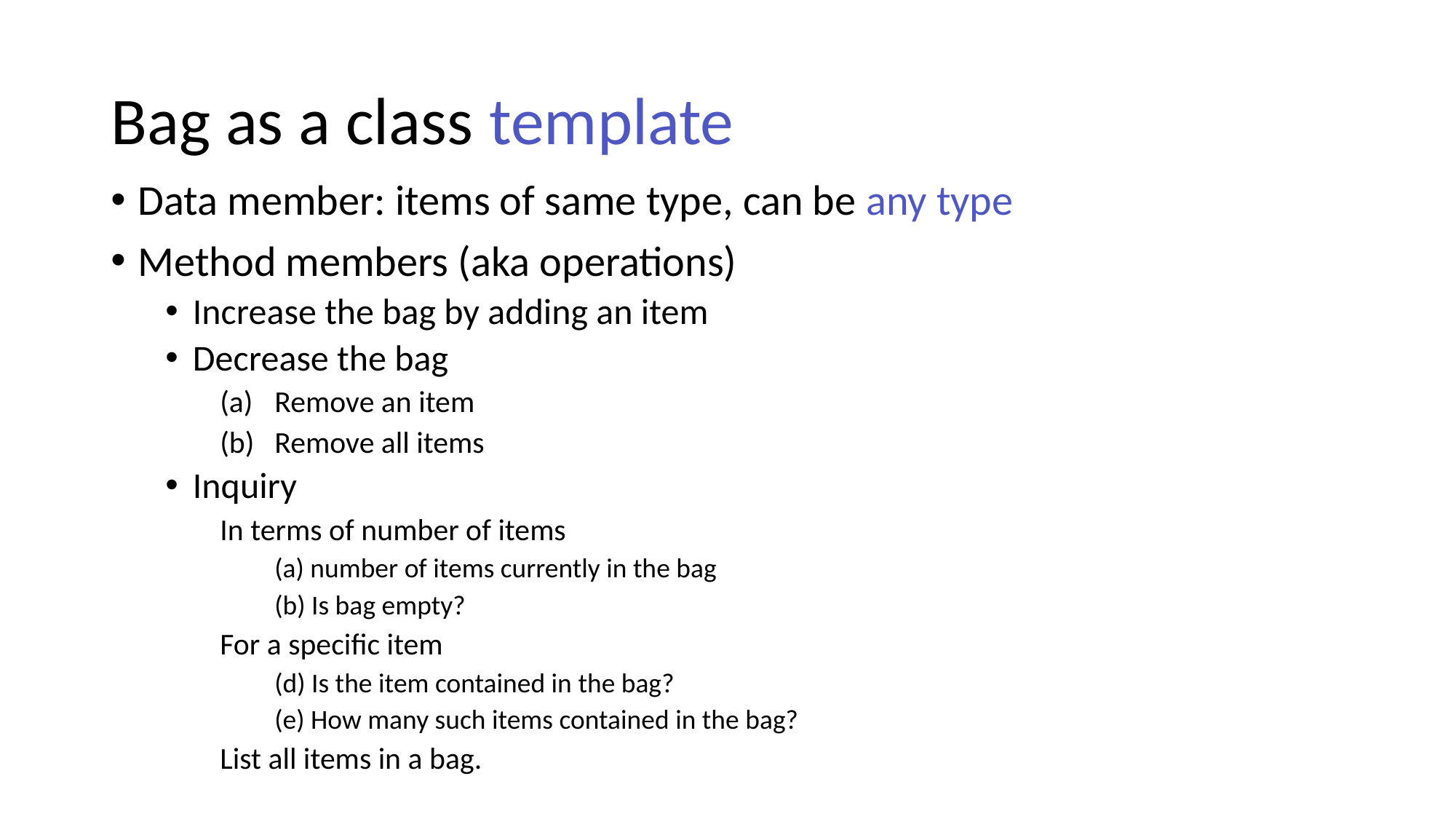

# Bag as a class template
Data member: items of same type, can be any type
Method members (aka operations)
Increase the bag by adding an item
Decrease the bag
Remove an item
Remove all items
Inquiry
In terms of number of items
(a) number of items currently in the bag
(b) Is bag empty?
For a specific item
(d) Is the item contained in the bag?
(e) How many such items contained in the bag?
List all items in a bag.